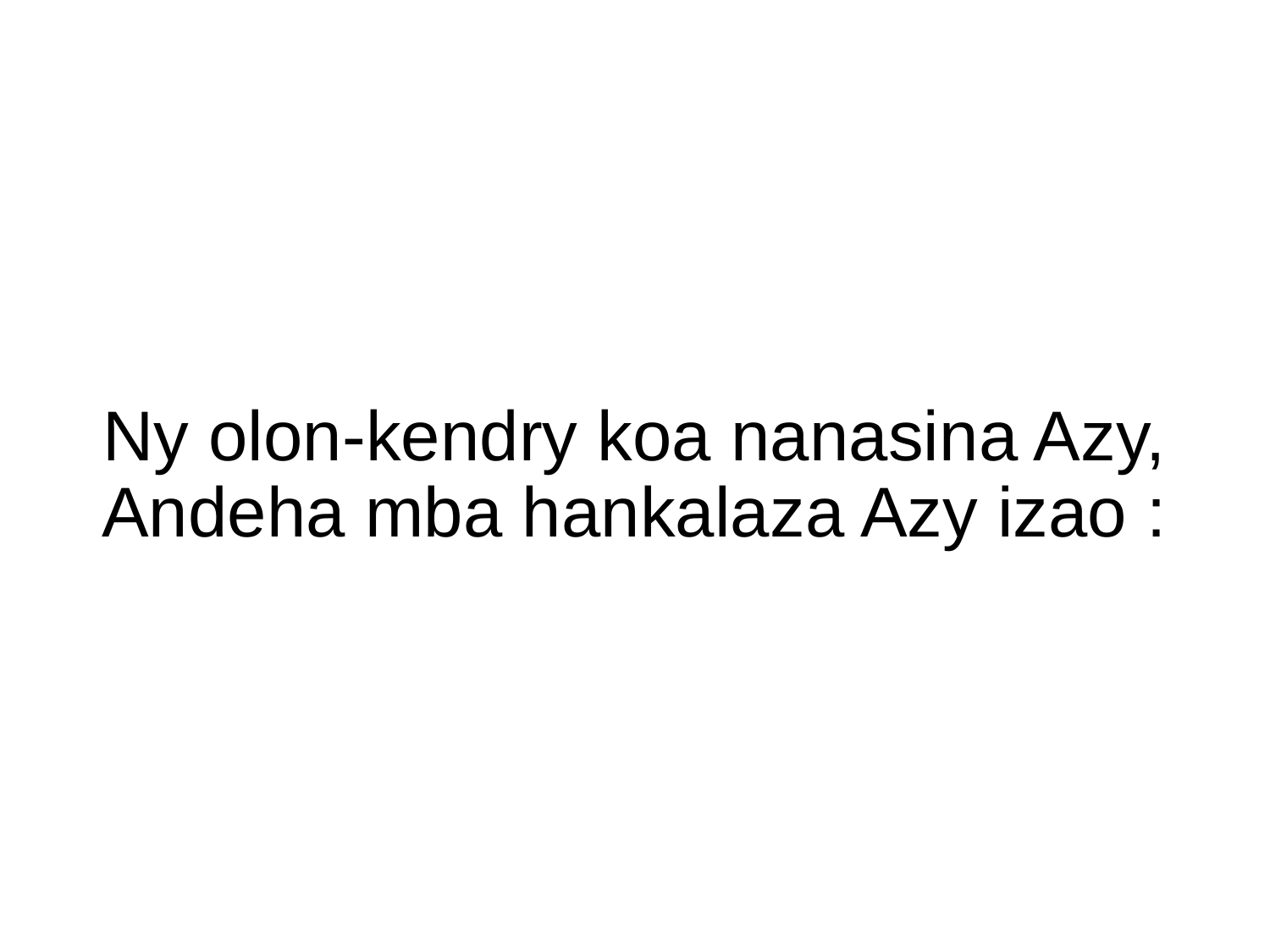

Ny olon-kendry koa nanasina Azy,
Andeha mba hankalaza Azy izao :